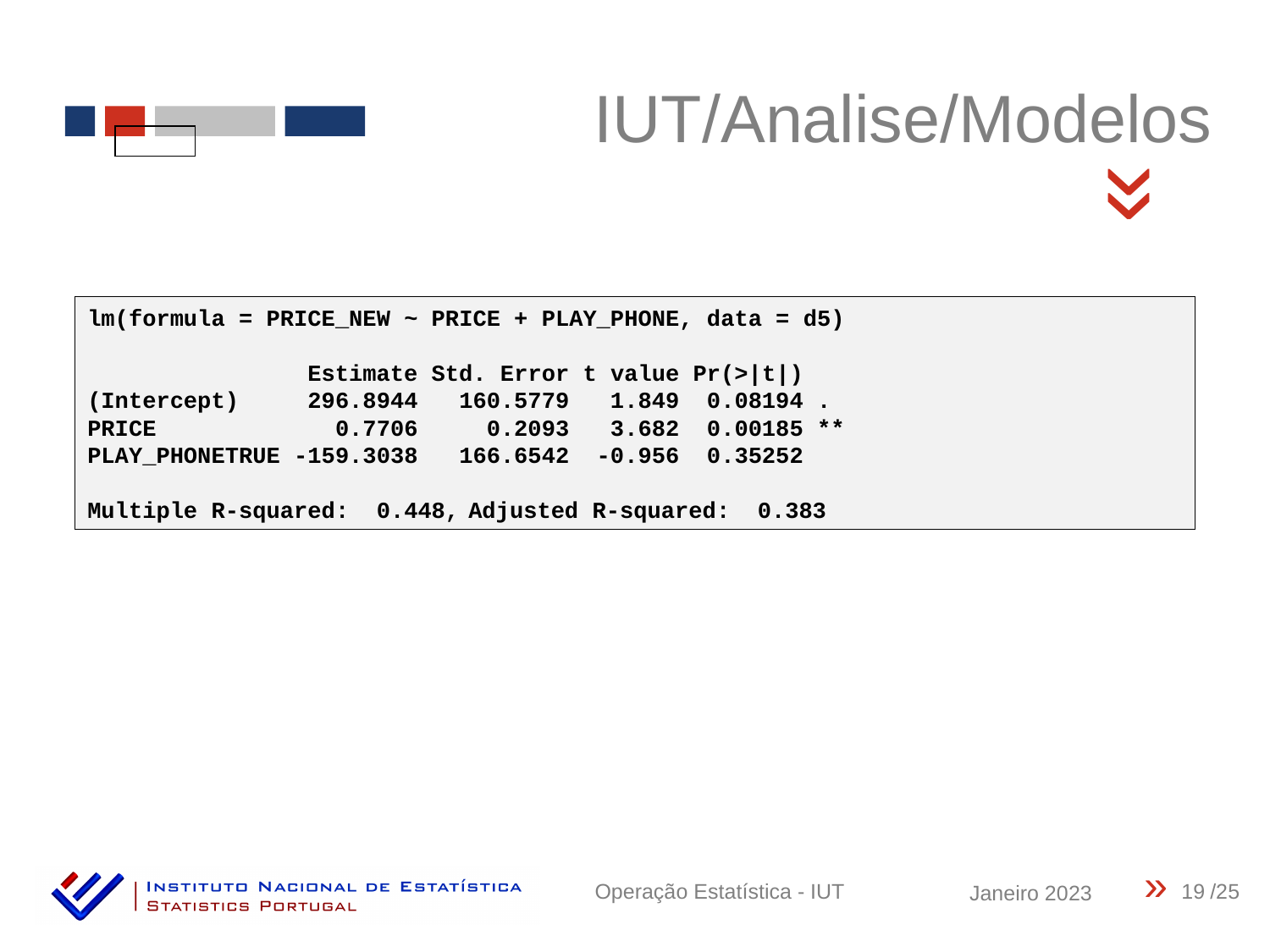

IUT/Analise/Modelos
«
lm(formula = PRICE_NEW ~ PRICE + PLAY_PHONE, data = d5)

                Estimate Std. Error t value Pr(>|t|)
(Intercept)     296.8944   160.5779   1.849  0.08194 .
PRICE             0.7706     0.2093   3.682  0.00185 **
PLAY_PHONETRUE -159.3038   166.6542  -0.956  0.35252

Multiple R-squared:  0.448,	Adjusted R-squared:  0.383
19